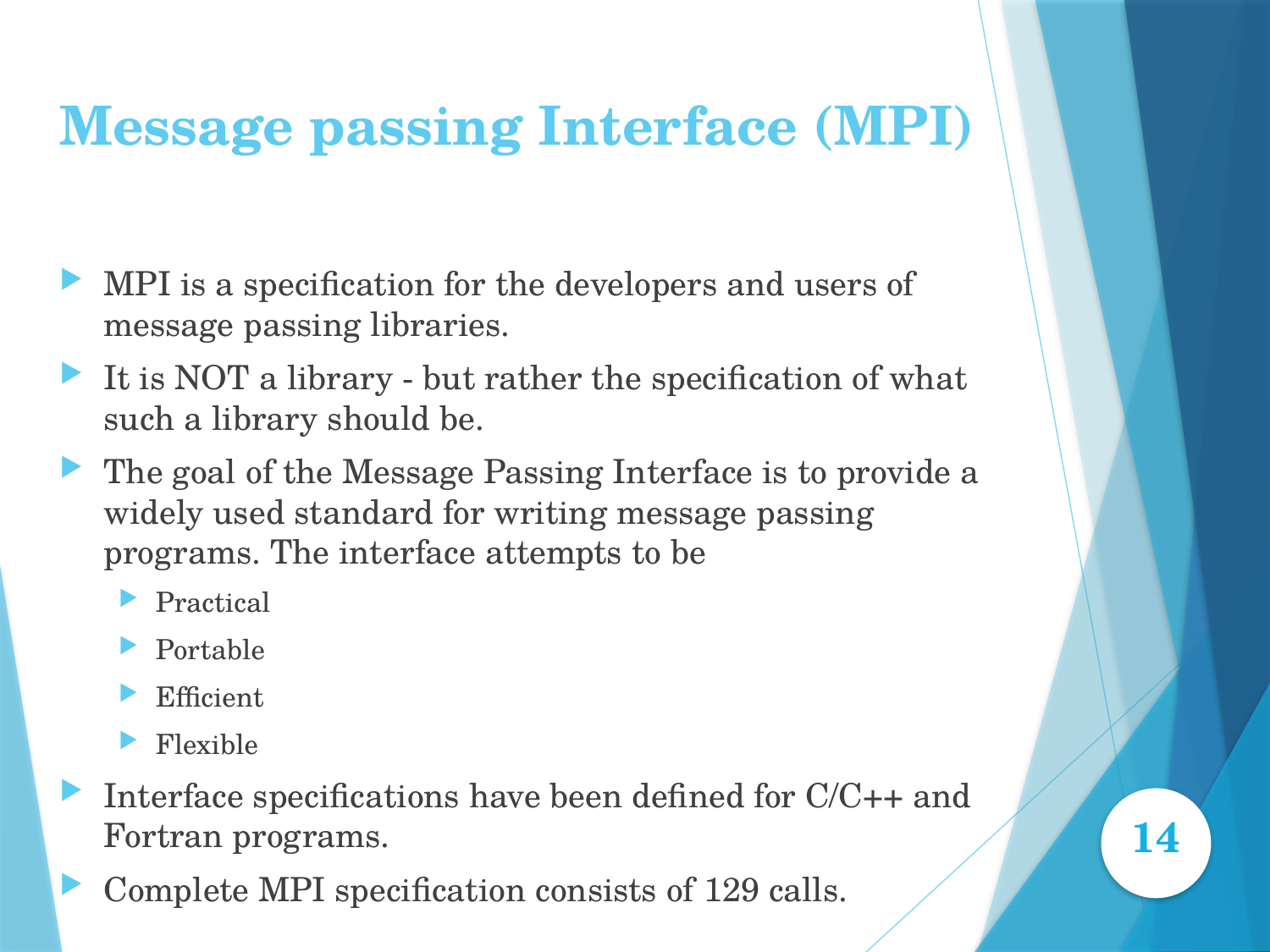

# Message passing Interface (MPI)
MPI is a specification for the developers and users of message passing libraries.
It is NOT a library - but rather the specification of what such a library should be.
The goal of the Message Passing Interface is to provide a widely used standard for writing message passing programs. The interface attempts to be
Practical
Portable
Efficient
Flexible
Interface specifications have been defined for C/C++ and Fortran programs.
Complete MPI specification consists of 129 calls.